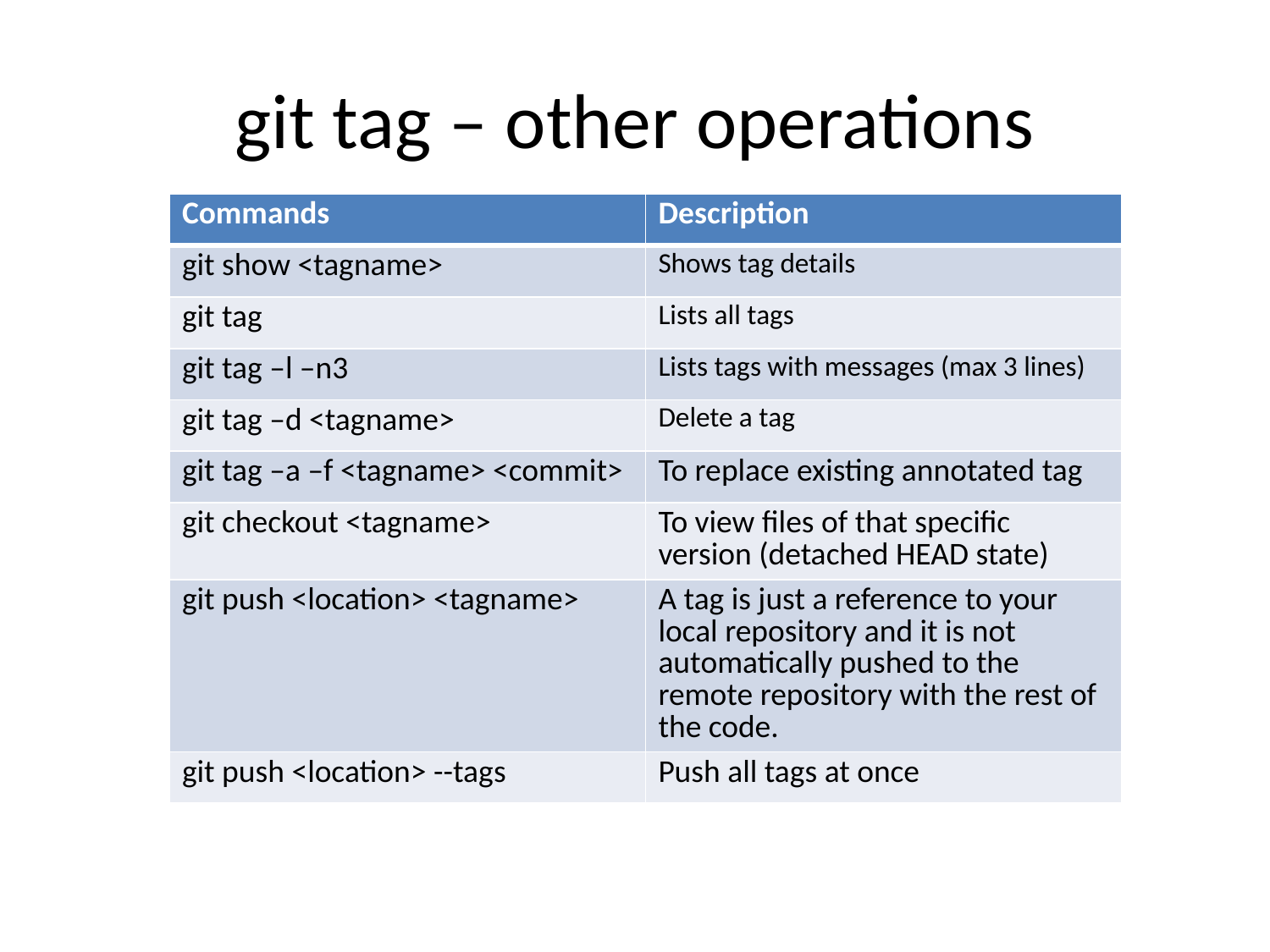

# git tag – other operations
| Commands | Description |
| --- | --- |
| git show <tagname> | Shows tag details |
| git tag | Lists all tags |
| git tag –l –n3 | Lists tags with messages (max 3 lines) |
| git tag –d <tagname> | Delete a tag |
| git tag –a –f <tagname> <commit> | To replace existing annotated tag |
| git checkout <tagname> | To view files of that specific version (detached HEAD state) |
| git push <location> <tagname> | A tag is just a reference to your local repository and it is not automatically pushed to the remote repository with the rest of the code. |
| git push <location> --tags | Push all tags at once |